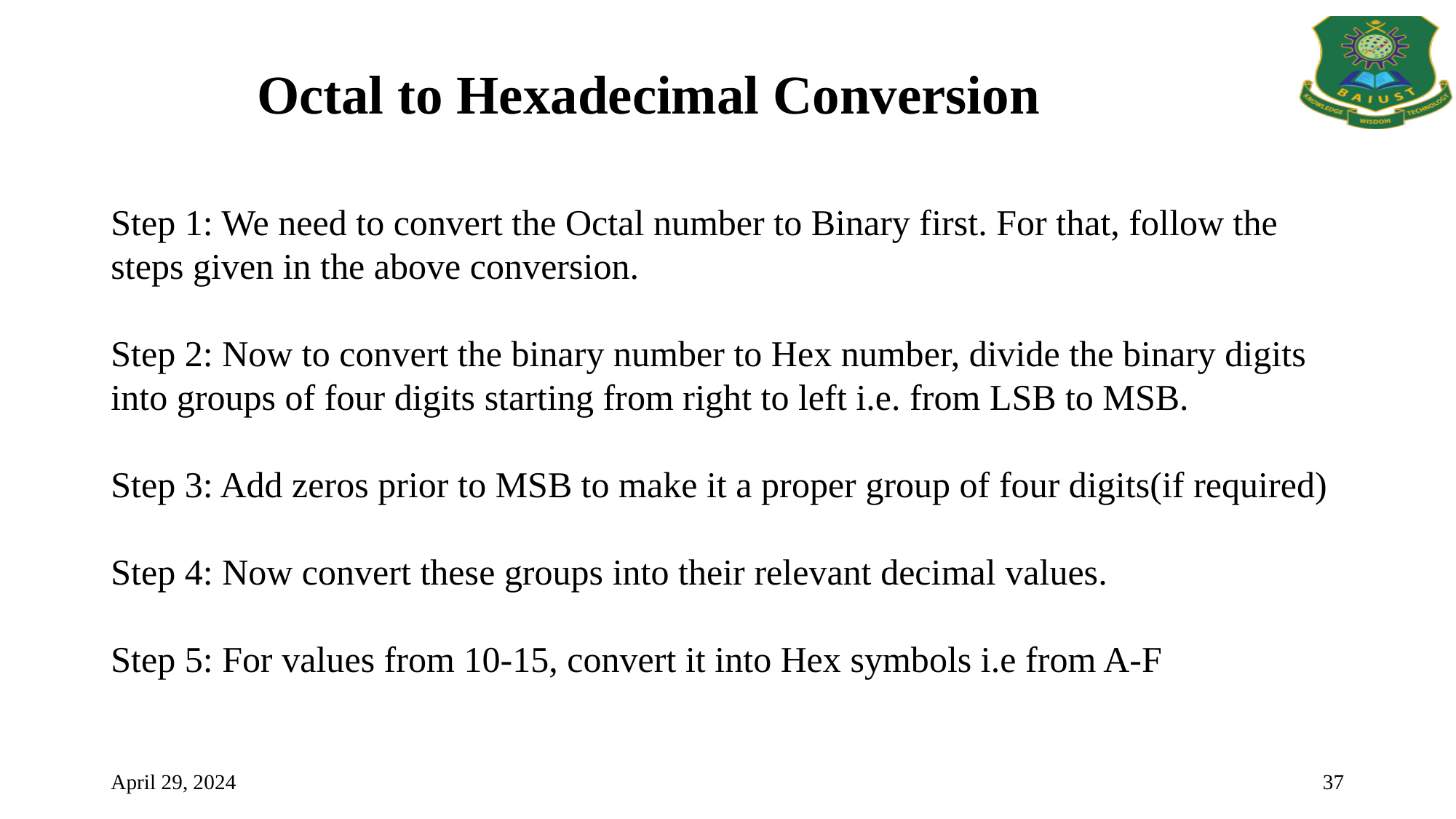

Octal to Hexadecimal Conversion
Step 1: We need to convert the Octal number to Binary first. For that, follow the steps given in the above conversion.

Step 2: Now to convert the binary number to Hex number, divide the binary digits into groups of four digits starting from right to left i.e. from LSB to MSB.

Step 3: Add zeros prior to MSB to make it a proper group of four digits(if required)

Step 4: Now convert these groups into their relevant decimal values.

Step 5: For values from 10-15, convert it into Hex symbols i.e from A-F
April 29, 2024
37